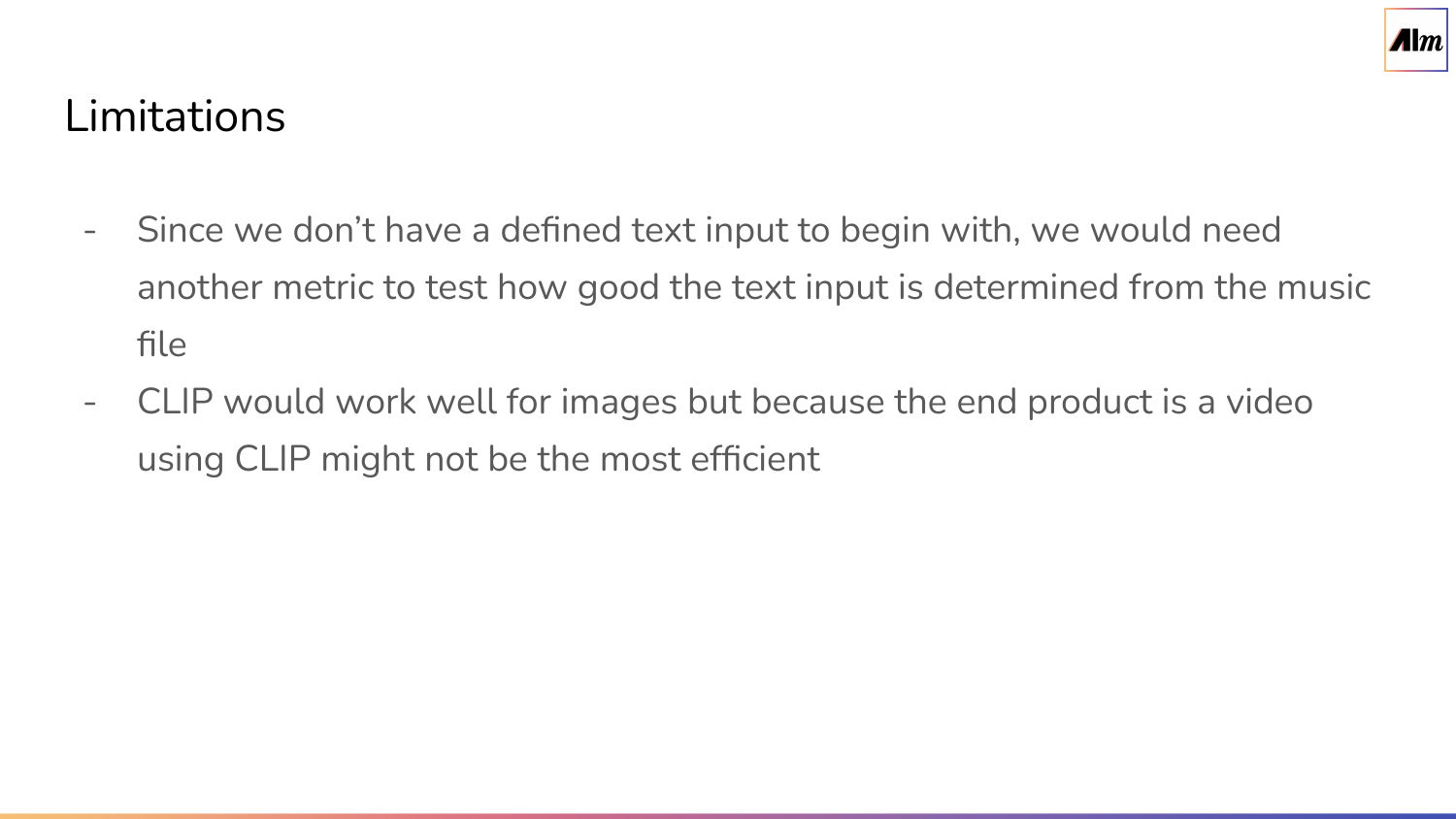

# Limitations
Since we don’t have a defined text input to begin with, we would need another metric to test how good the text input is determined from the music file
CLIP would work well for images but because the end product is a video using CLIP might not be the most efficient